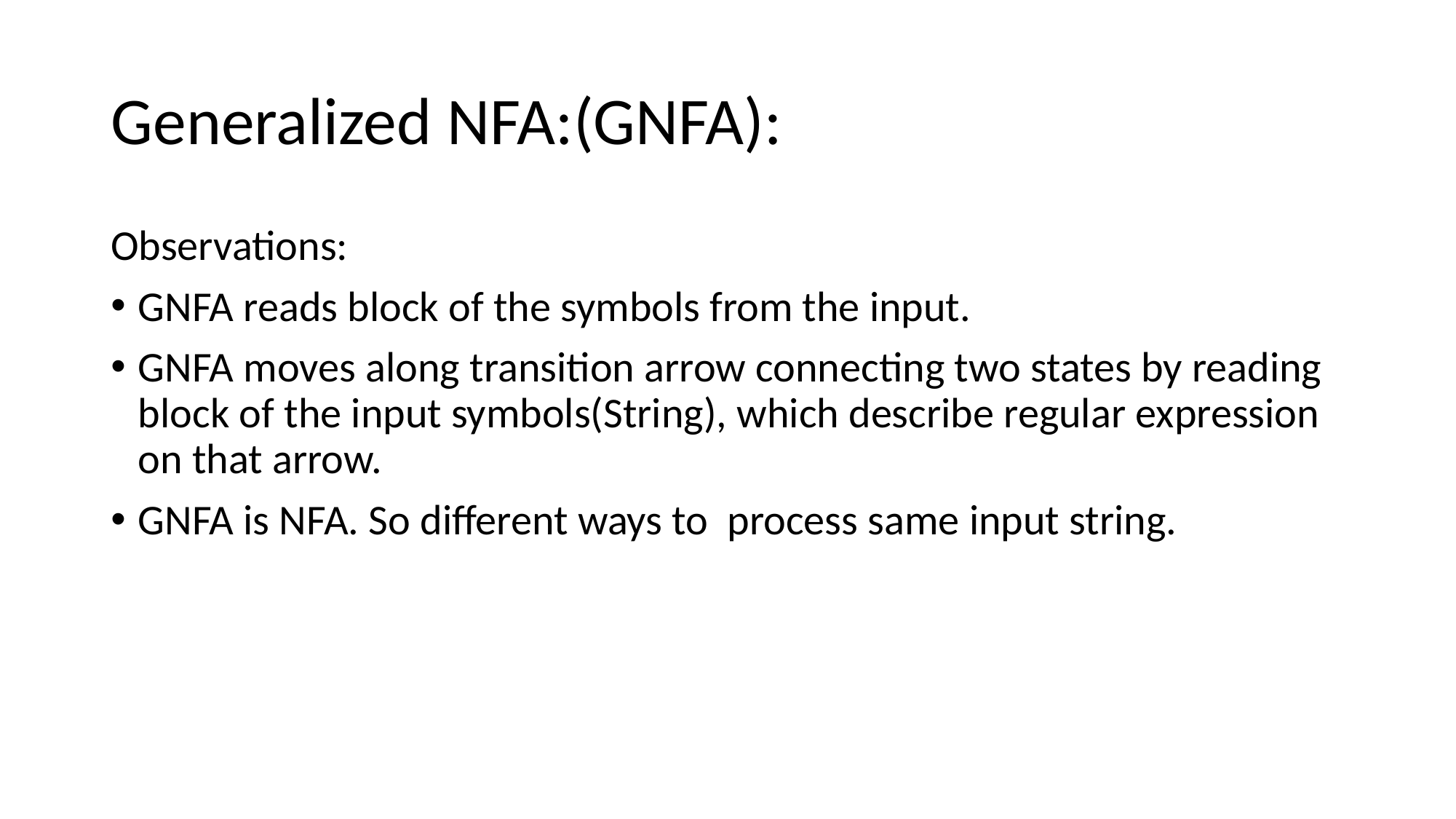

# Generalized NFA:(GNFA):
Observations:
GNFA reads block of the symbols from the input.
GNFA moves along transition arrow connecting two states by reading block of the input symbols(String), which describe regular expression on that arrow.
GNFA is NFA. So different ways to  process same input string.